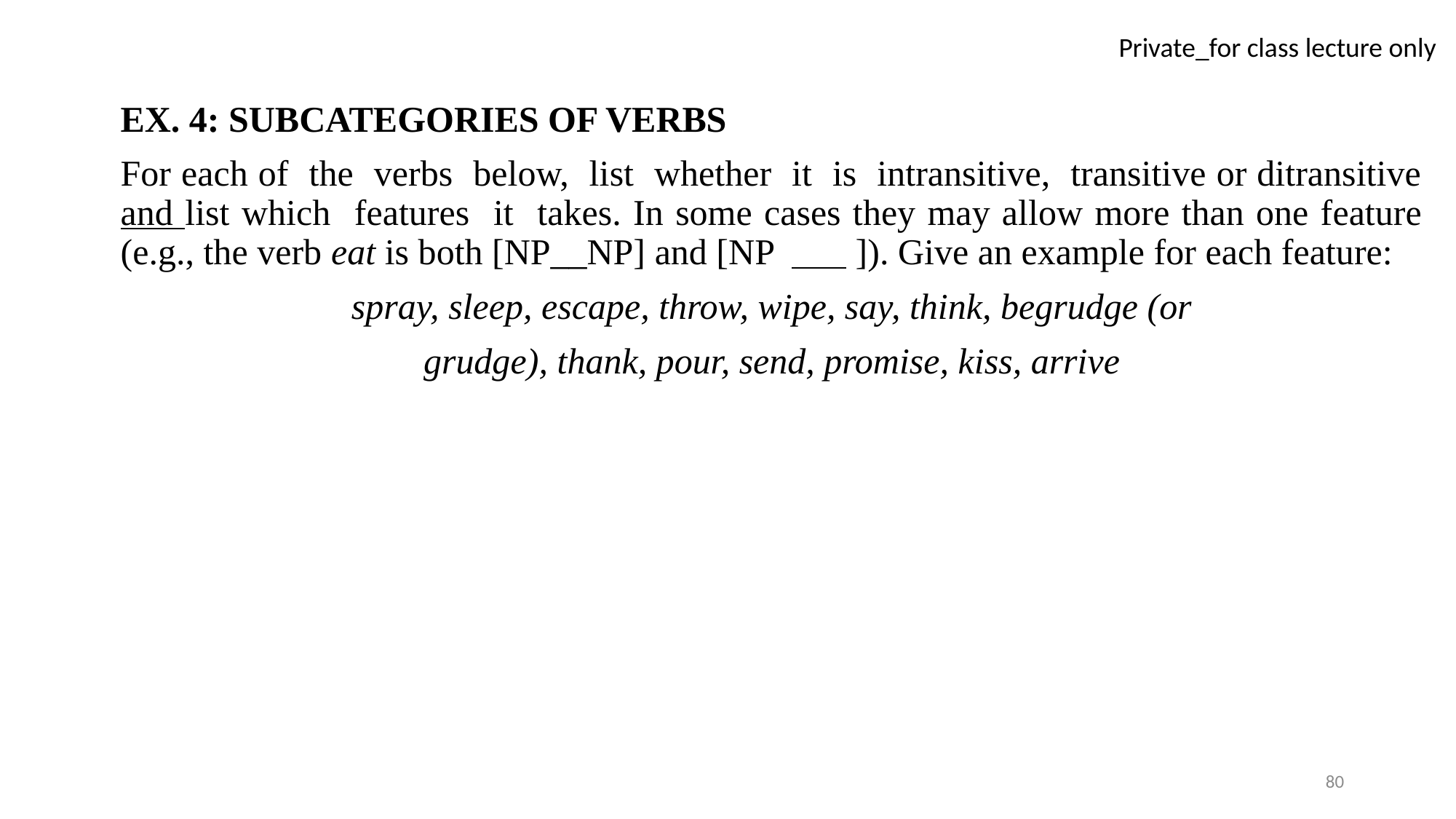

EX. 4: SUBCATEGORIES OF VERBS
For each of  the  verbs  below,  list  whether  it  is  intransitive,  transitive or ditransitive and list which  features  it  takes. In some cases they may allow more than one feature (e.g., the verb eat is both [NP__NP] and [NP         ]). Give an example for each feature:
spray, sleep, escape, throw, wipe, say, think, begrudge (or
grudge), thank, pour, send, promise, kiss, arrive
80